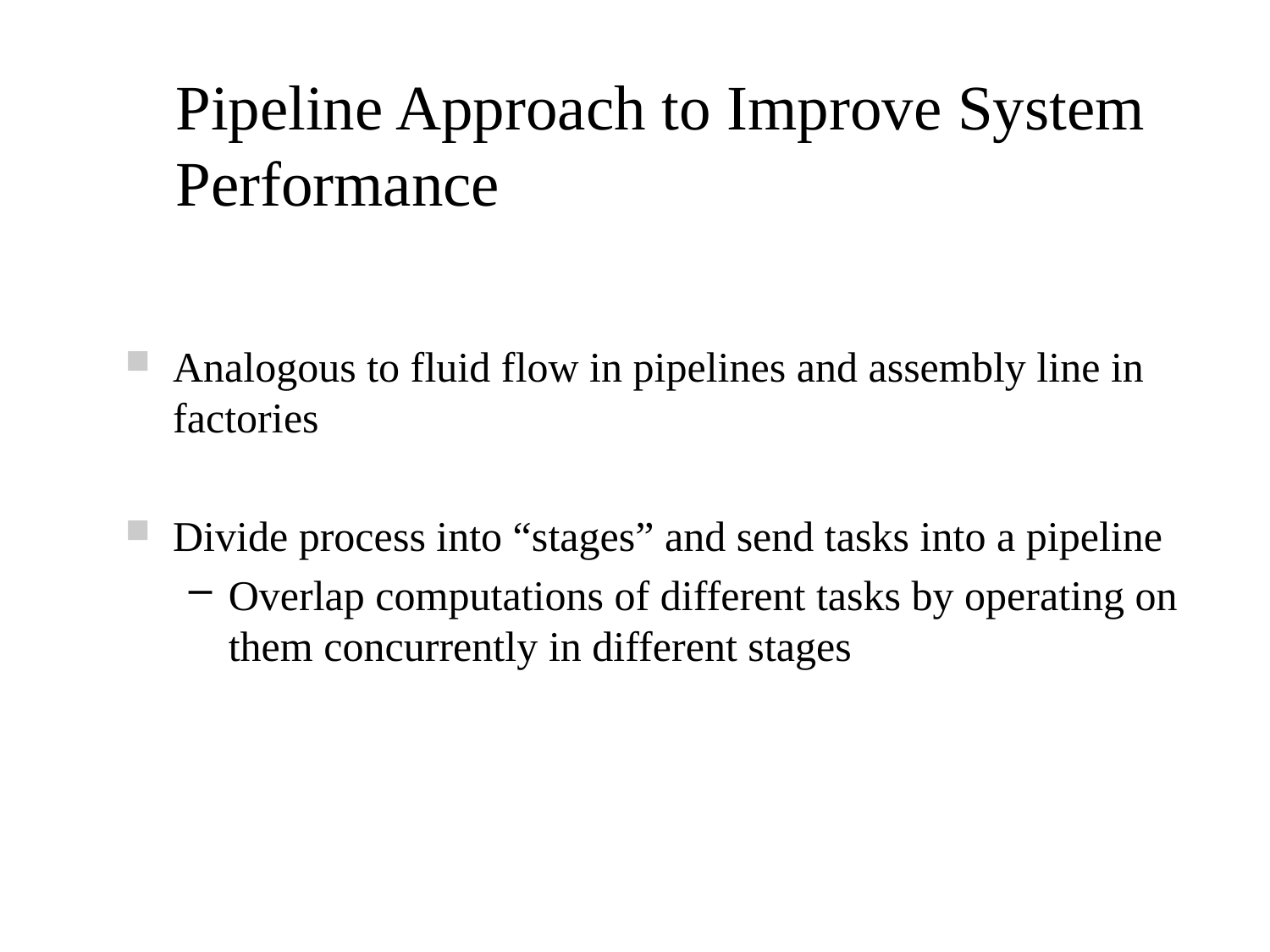

# Pipeline Approach to Improve System Performance
Analogous to fluid flow in pipelines and assembly line in factories

Divide process into “stages” and send tasks into a pipeline
Overlap computations of different tasks by operating on them concurrently in different stages